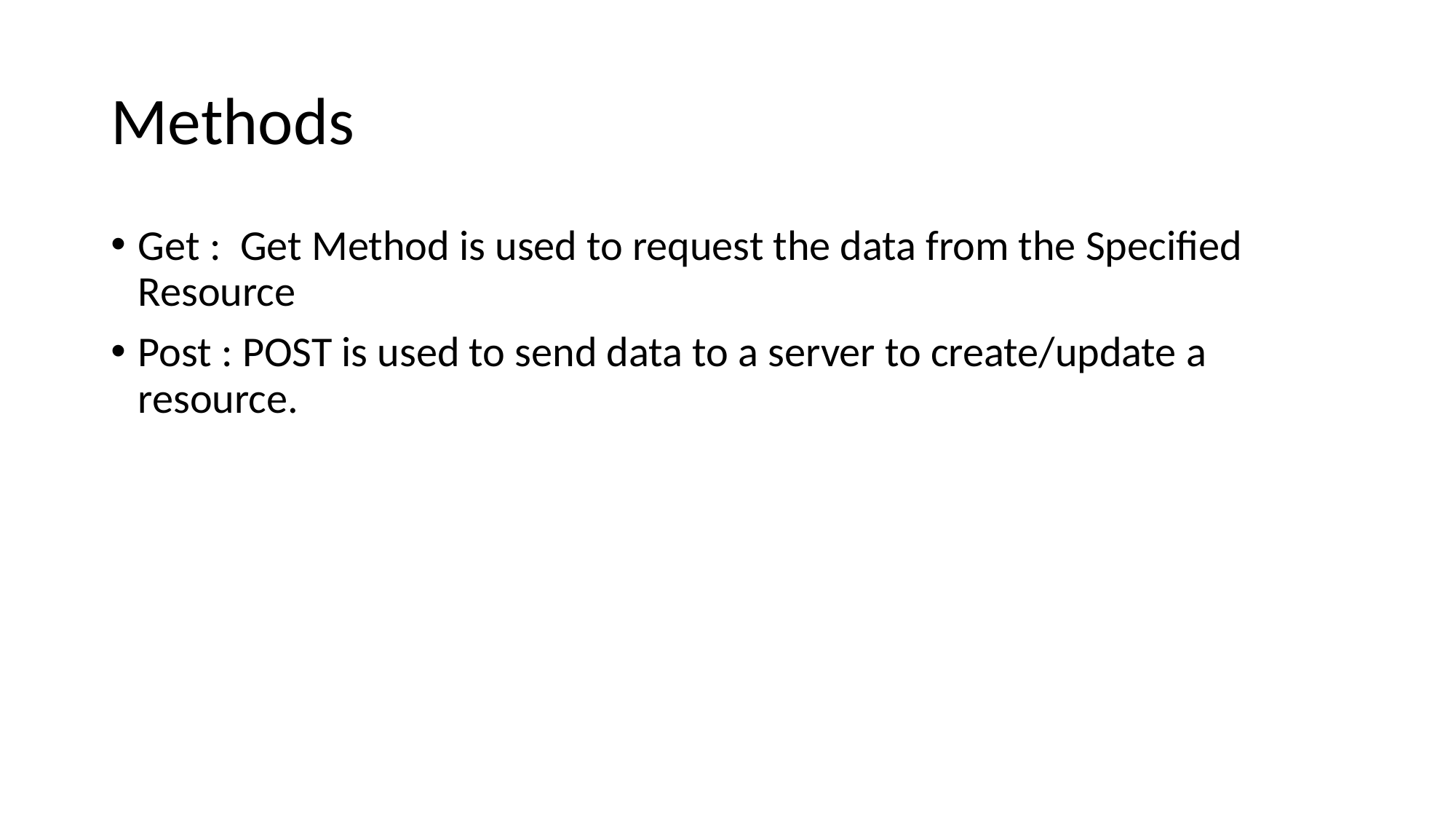

# Methods
Get :  Get Method is used to request the data from the Specified Resource
Post : POST is used to send data to a server to create/update a resource.